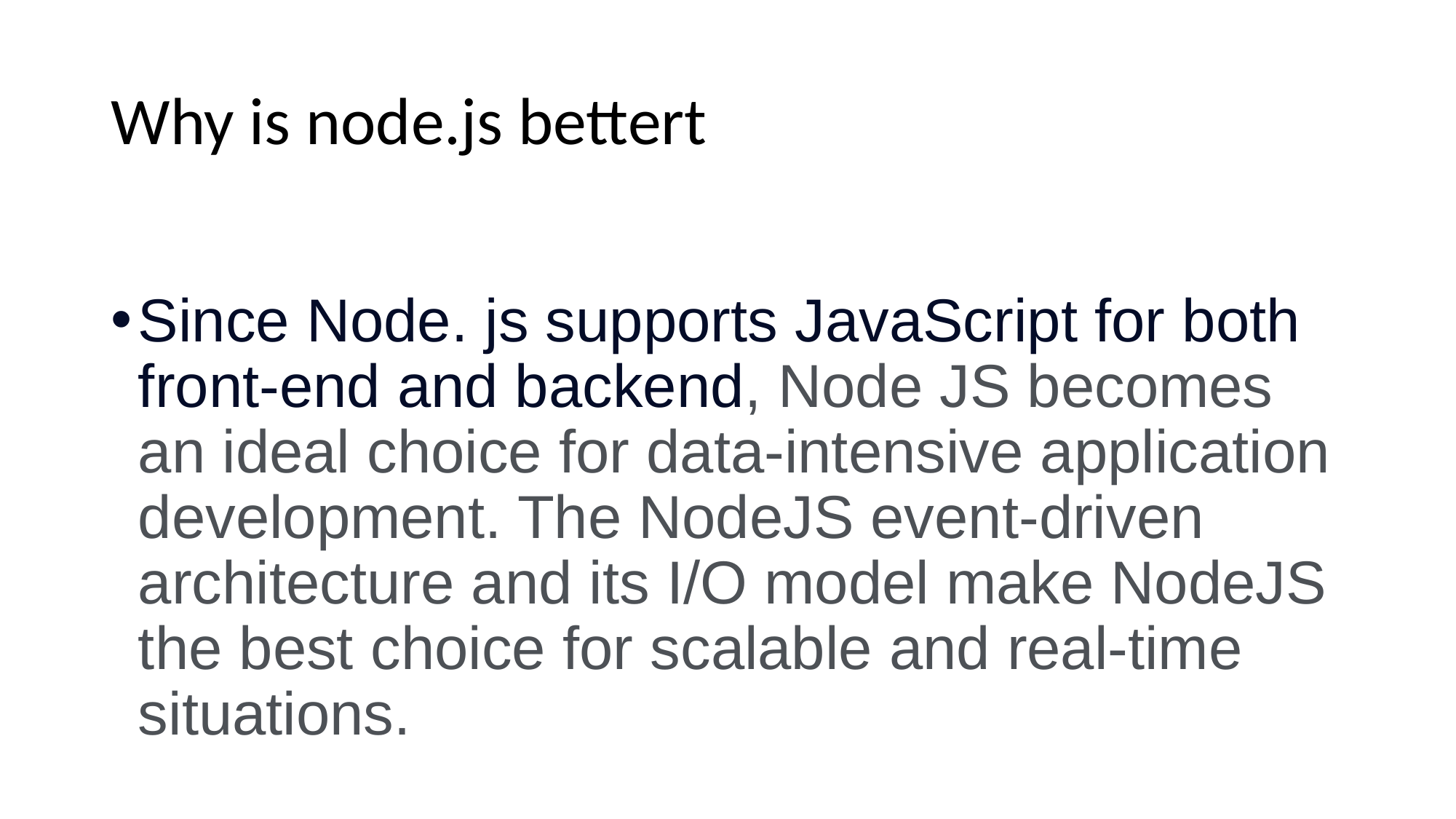

# Why is node.js bettert

Since Node. js supports JavaScript for both front-end and backend, Node JS becomes an ideal choice for data-intensive application development. The NodeJS event-driven architecture and its I/O model make NodeJS the best choice for scalable and real-time situations.